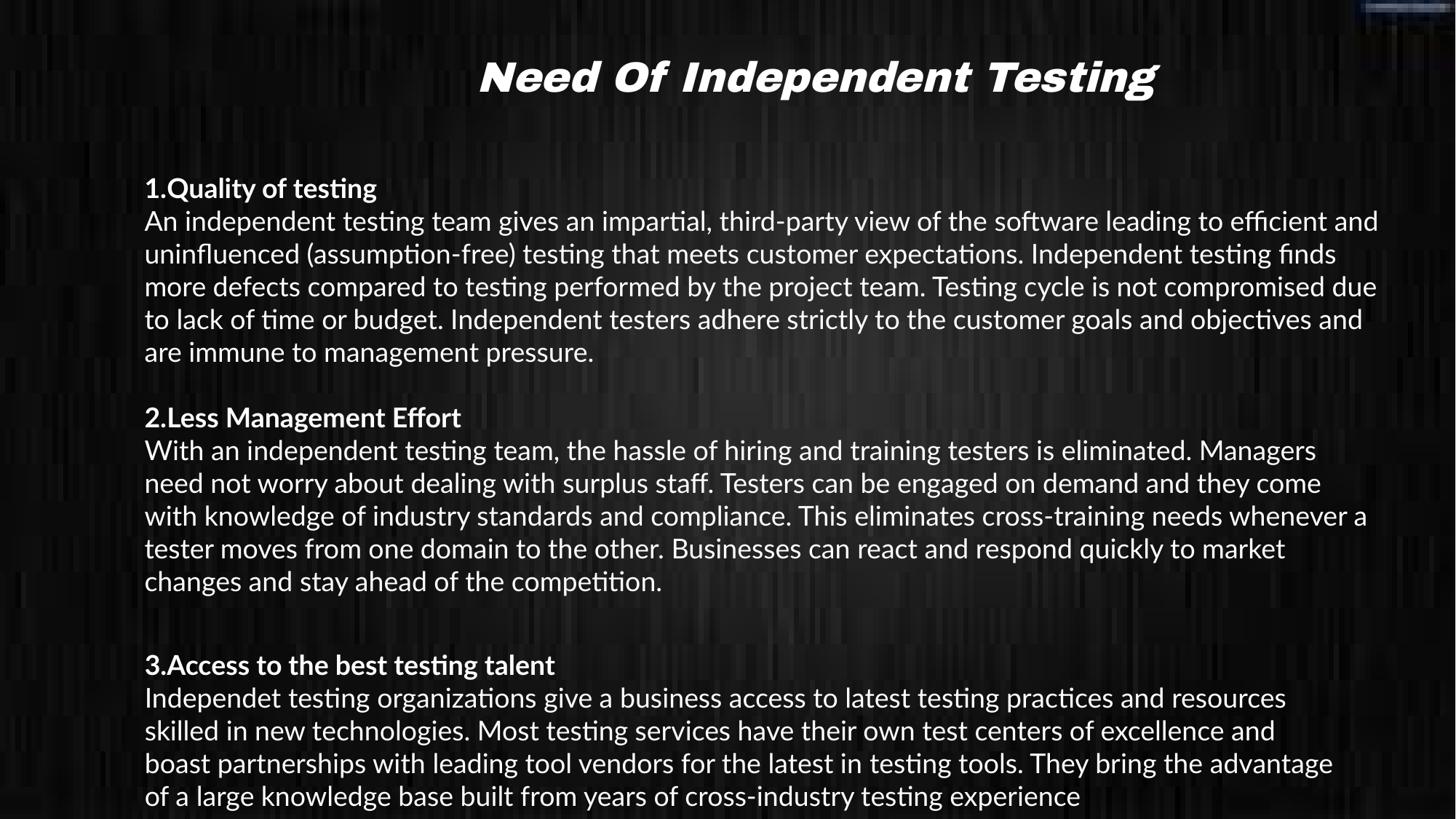

Need Of Independent Testing
Quality of testing
An independent testing team gives an impartial, third-party view of the software leading to efficient and uninfluenced (assumption-free) testing that meets customer expectations. Independent testing finds more defects compared to testing performed by the project team. Testing cycle is not compromised due to lack of time or budget. Independent testers adhere strictly to the customer goals and objectives and are immune to management pressure.

Less Management Effort
With an independent testing team, the hassle of hiring and training testers is eliminated. Managers need not worry about dealing with surplus staff. Testers can be engaged on demand and they come with knowledge of industry standards and compliance. This eliminates cross-training needs whenever a tester moves from one domain to the other. Businesses can react and respond quickly to market changes and stay ahead of the competition.
Access to the best testing talent
Independet testing organizations give a business access to latest testing practices and resources skilled in new technologies. Most testing services have their own test centers of excellence and boast partnerships with leading tool vendors for the latest in testing tools. They bring the advantage of a large knowledge base built from years of cross-industry testing experience